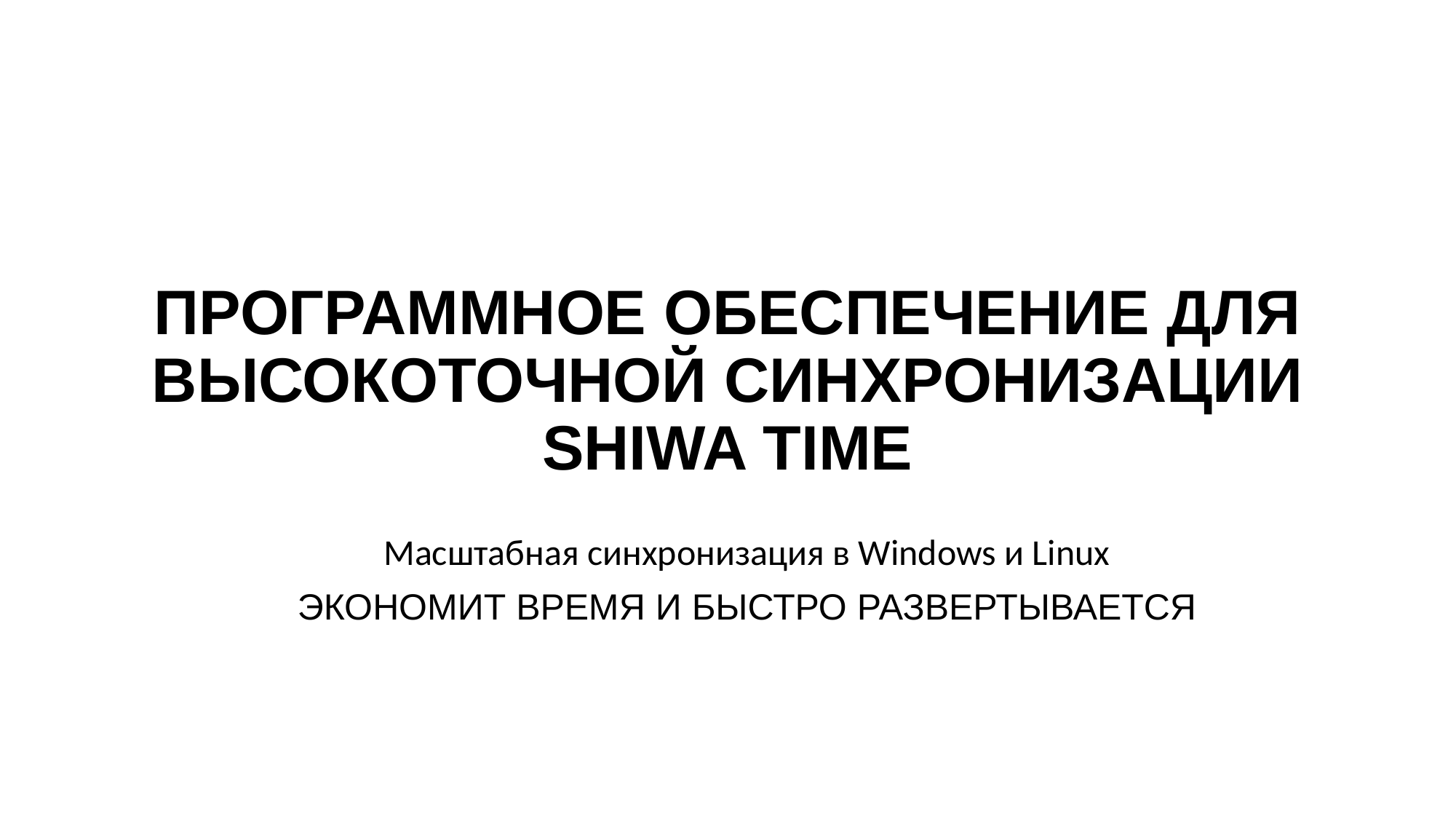

# Программное обеспечение для высокоточной синхронизации SHIWA Time
Масштабная синхронизация в Windows и Linux
Экономит время и быстро развертывается